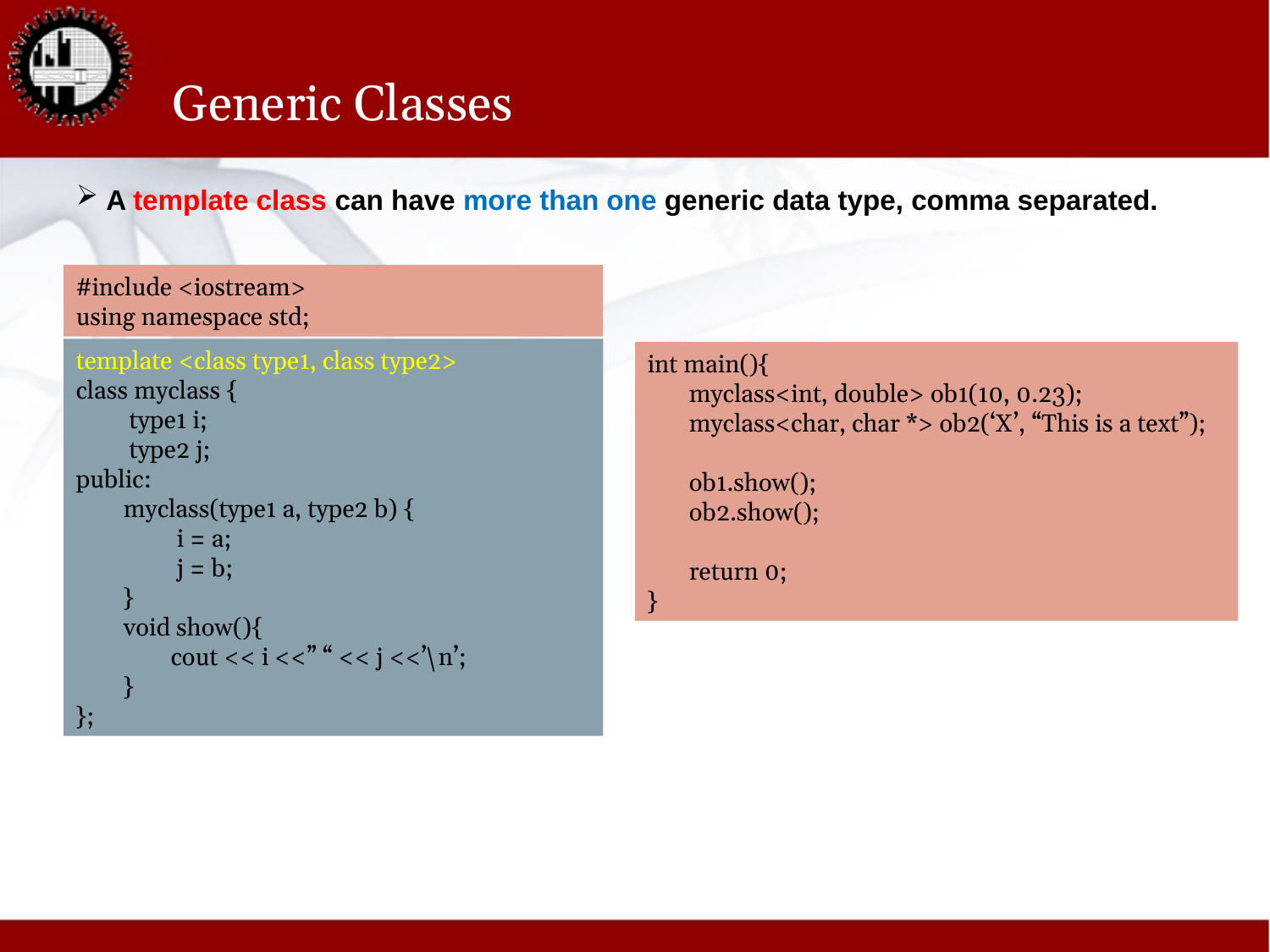

# Generic Classes
A template class can have more than one generic data type, comma separated.
#include <iostream>
using namespace std;
template <class type1, class type2>
class myclass {
         type1 i;
         type2 j;
public:
        myclass(type1 a, type2 b) {
                 i = a;
                 j = b;
        }
        void show(){
                cout << i <<” “ << j <<’\n’;
        }
};
int main(){
       myclass<int, double> ob1(10, 0.23);
       myclass<char, char *> ob2(‘X’, “This is a text”);

       ob1.show();
       ob2.show();

       return 0;
}